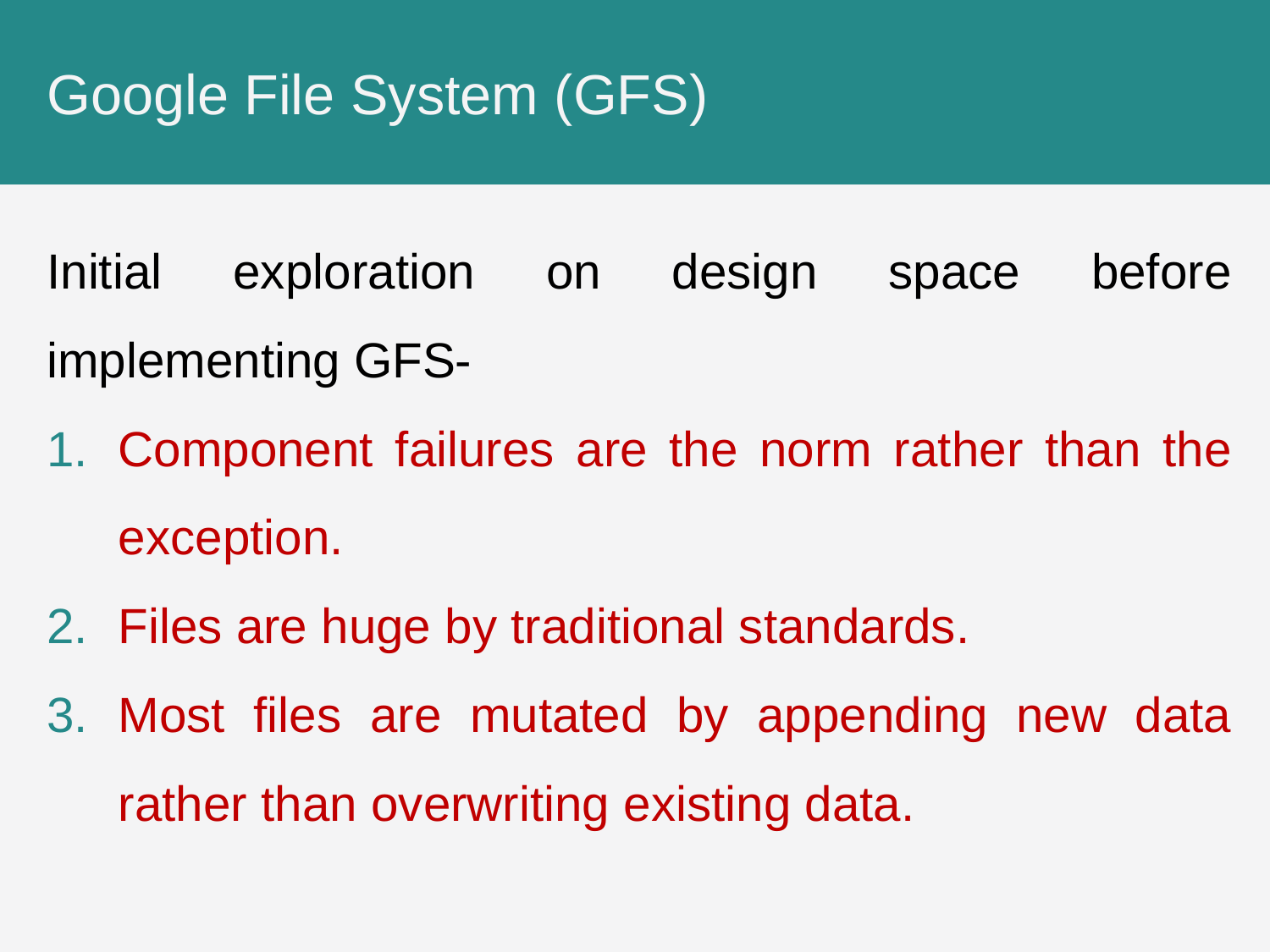

# Google File System (GFS)
Initial exploration on design space before implementing GFS-
Component failures are the norm rather than the exception.
Files are huge by traditional standards.
Most files are mutated by appending new data rather than overwriting existing data.